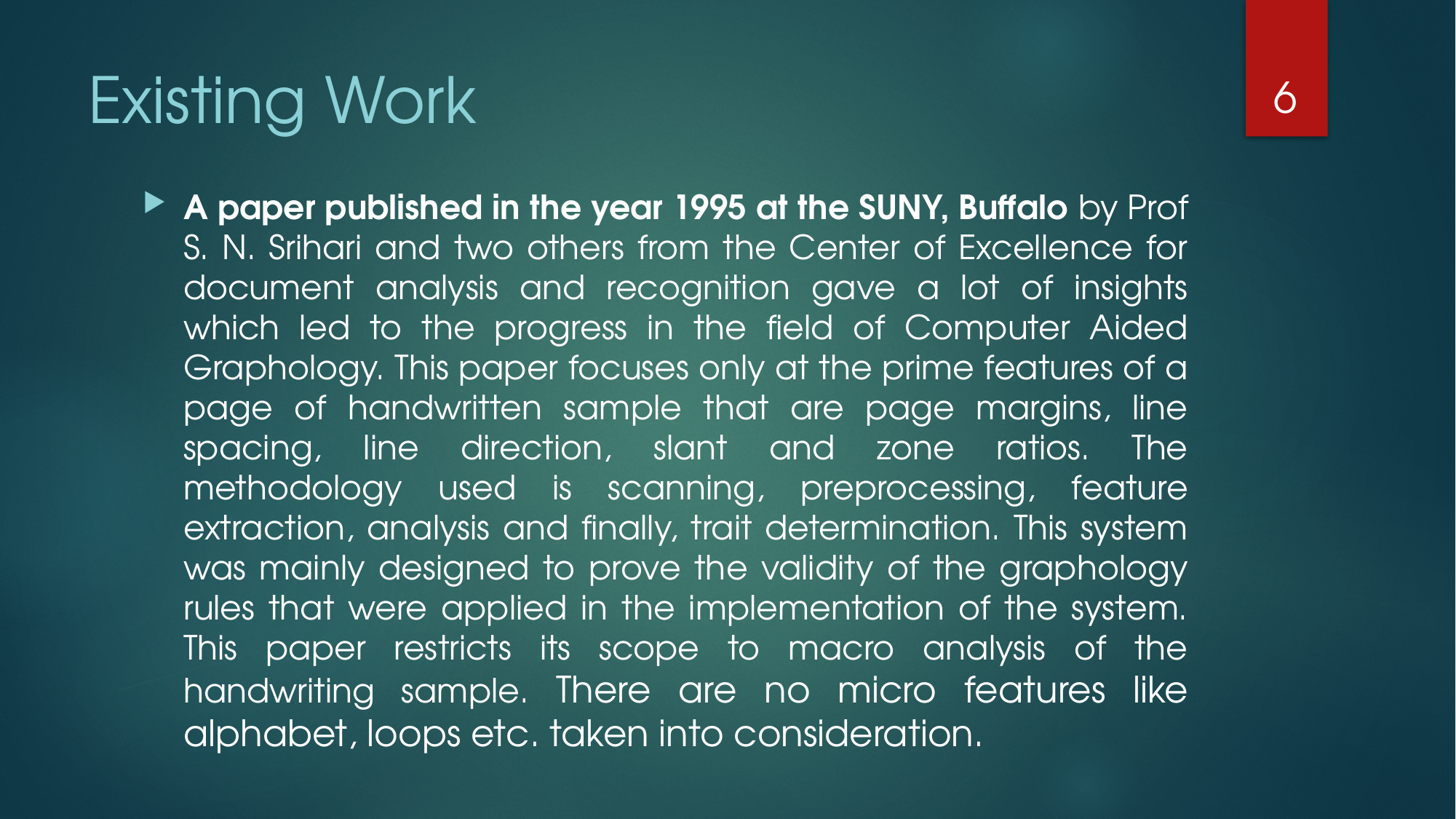

6
# Existing Work
A paper published in the year 1995 at the SUNY, Buffalo by Prof S. N. Srihari and two others from the Center of Excellence for document analysis and recognition gave a lot of insights which led to the progress in the field of Computer Aided Graphology. This paper focuses only at the prime features of a page of handwritten sample that are page margins, line spacing, line direction, slant and zone ratios. The methodology used is scanning, preprocessing, feature extraction, analysis and finally, trait determination. This system was mainly designed to prove the validity of the graphology rules that were applied in the implementation of the system. This paper restricts its scope to macro analysis of the handwriting sample. There are no micro features like alphabet, loops etc. taken into consideration.